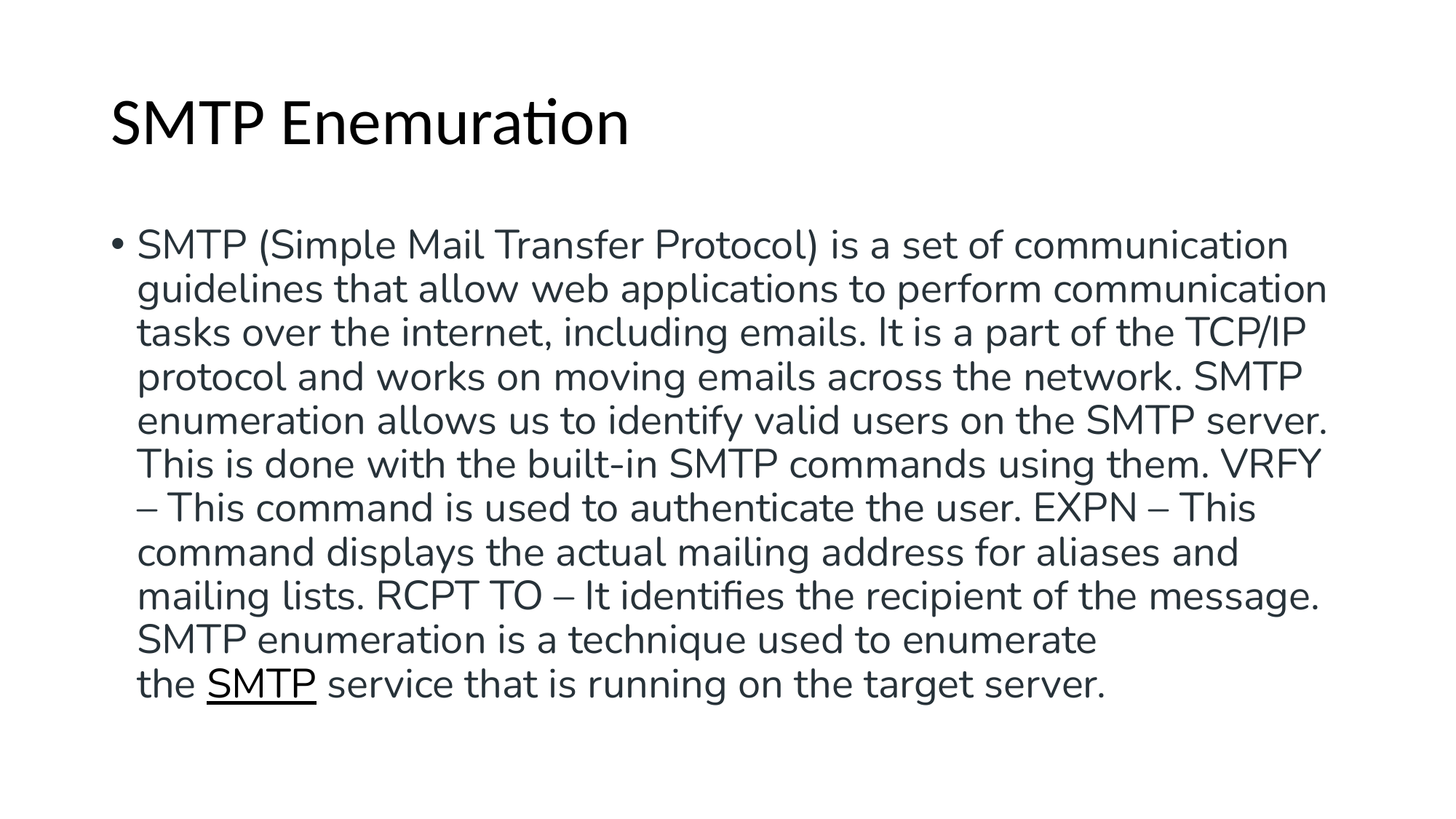

# SMTP Enemuration
SMTP (Simple Mail Transfer Protocol) is a set of communication guidelines that allow web applications to perform communication tasks over the internet, including emails. It is a part of the TCP/IP protocol and works on moving emails across the network. SMTP enumeration allows us to identify valid users on the SMTP server. This is done with the built-in SMTP commands using them. VRFY – This command is used to authenticate the user. EXPN – This command displays the actual mailing address for aliases and mailing lists. RCPT TO – It identifies the recipient of the message. SMTP enumeration is a technique used to enumerate the SMTP service that is running on the target server.